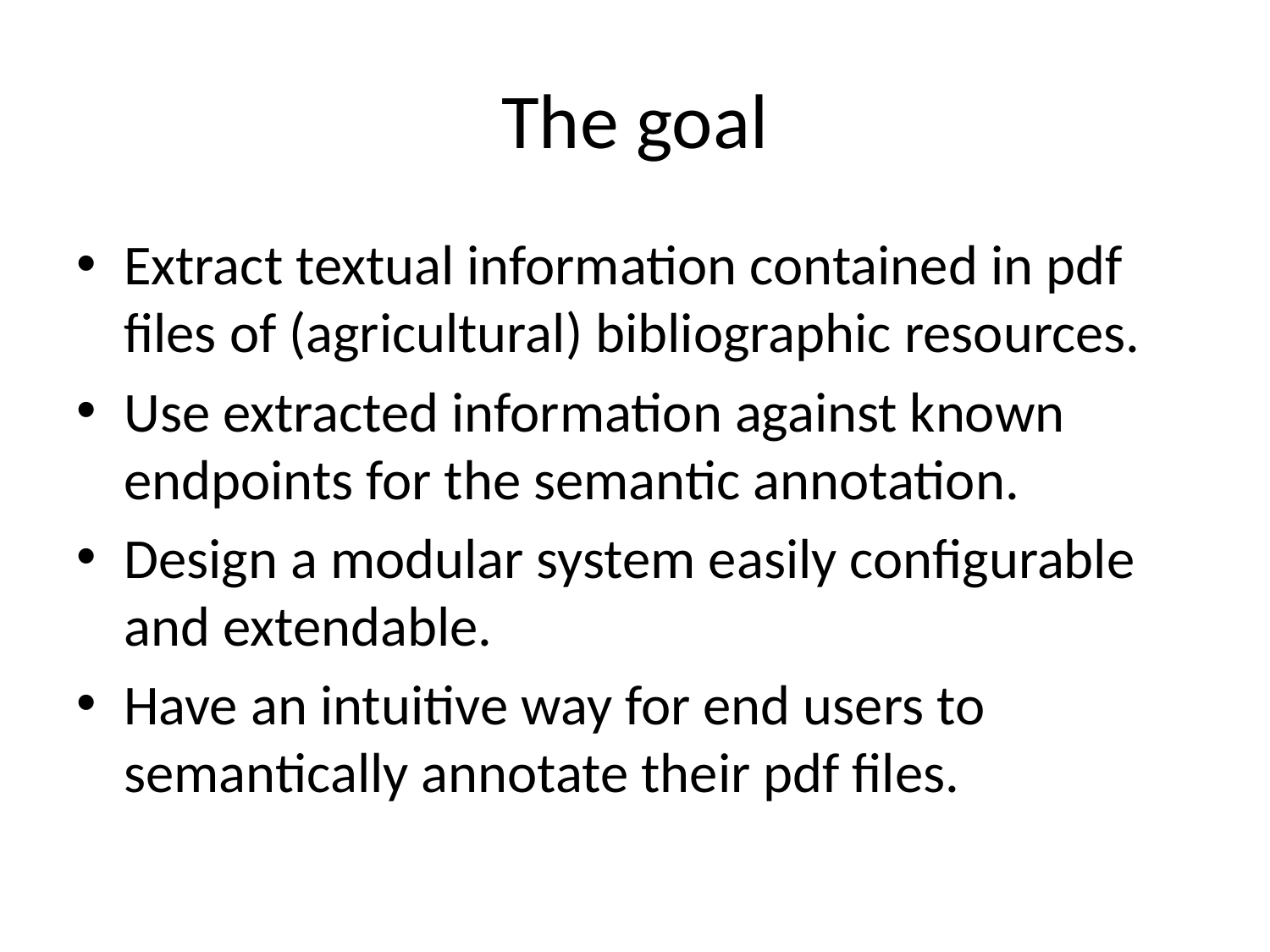

# The goal
Extract textual information contained in pdf files of (agricultural) bibliographic resources.
Use extracted information against known endpoints for the semantic annotation.
Design a modular system easily configurable and extendable.
Have an intuitive way for end users to semantically annotate their pdf files.